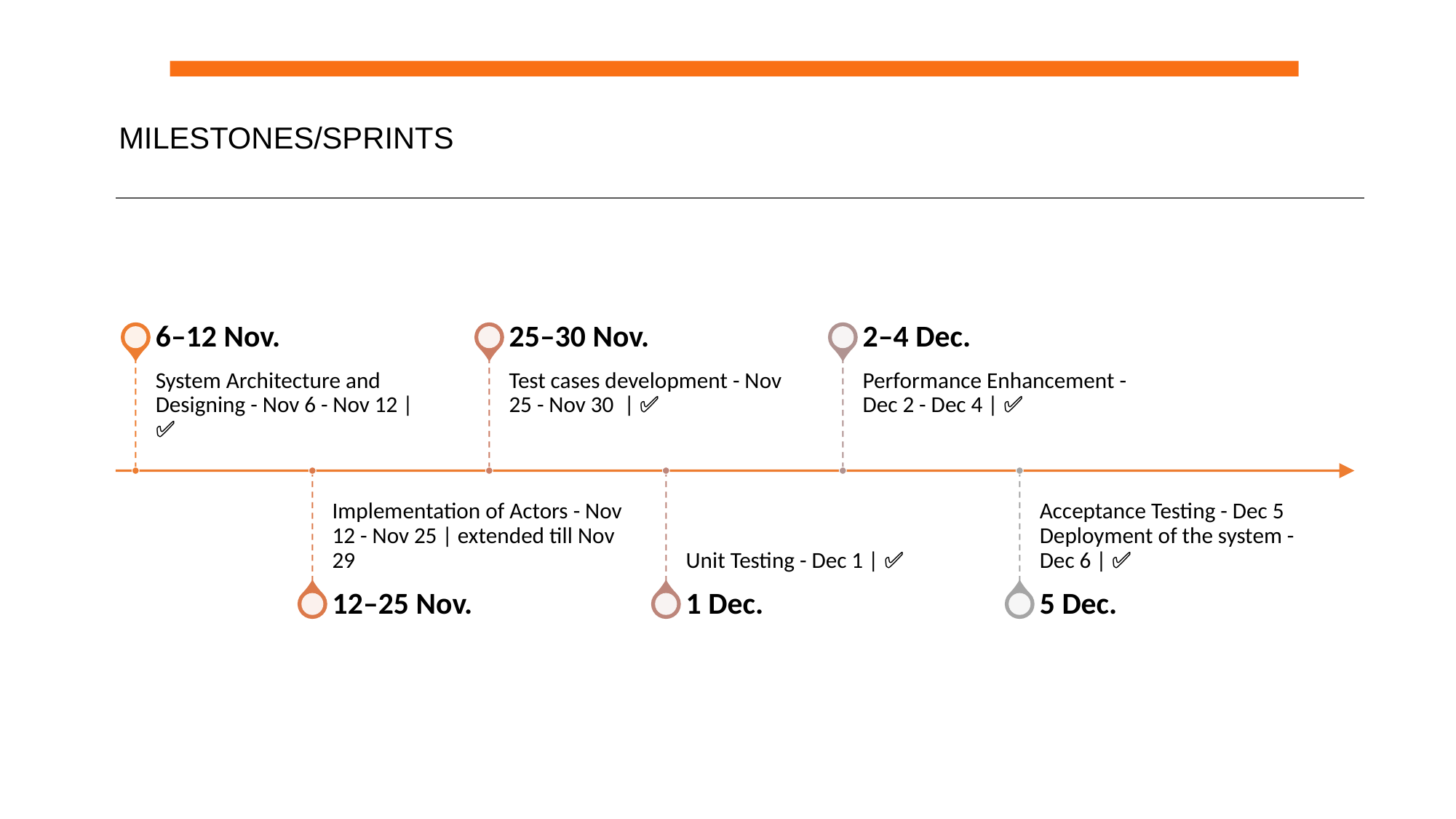

# MILESTONES/SPRINTS
System Architecture and Designing - Nov 6 - Nov 12 | ✅
6–12 Nov.
Implementation of Actors - Nov 12 - Nov 25 | extended till Nov 29
12–25 Nov.
Test cases development - Nov 25 - Nov 30  | ✅
25–30 Nov.
Unit Testing - Dec 1 | ✅
1 Dec.
Performance Enhancement - Dec 2 - Dec 4 | ✅
2–4 Dec.
Acceptance Testing - Dec 5 Deployment of the system - Dec 6 | ✅
5 Dec.